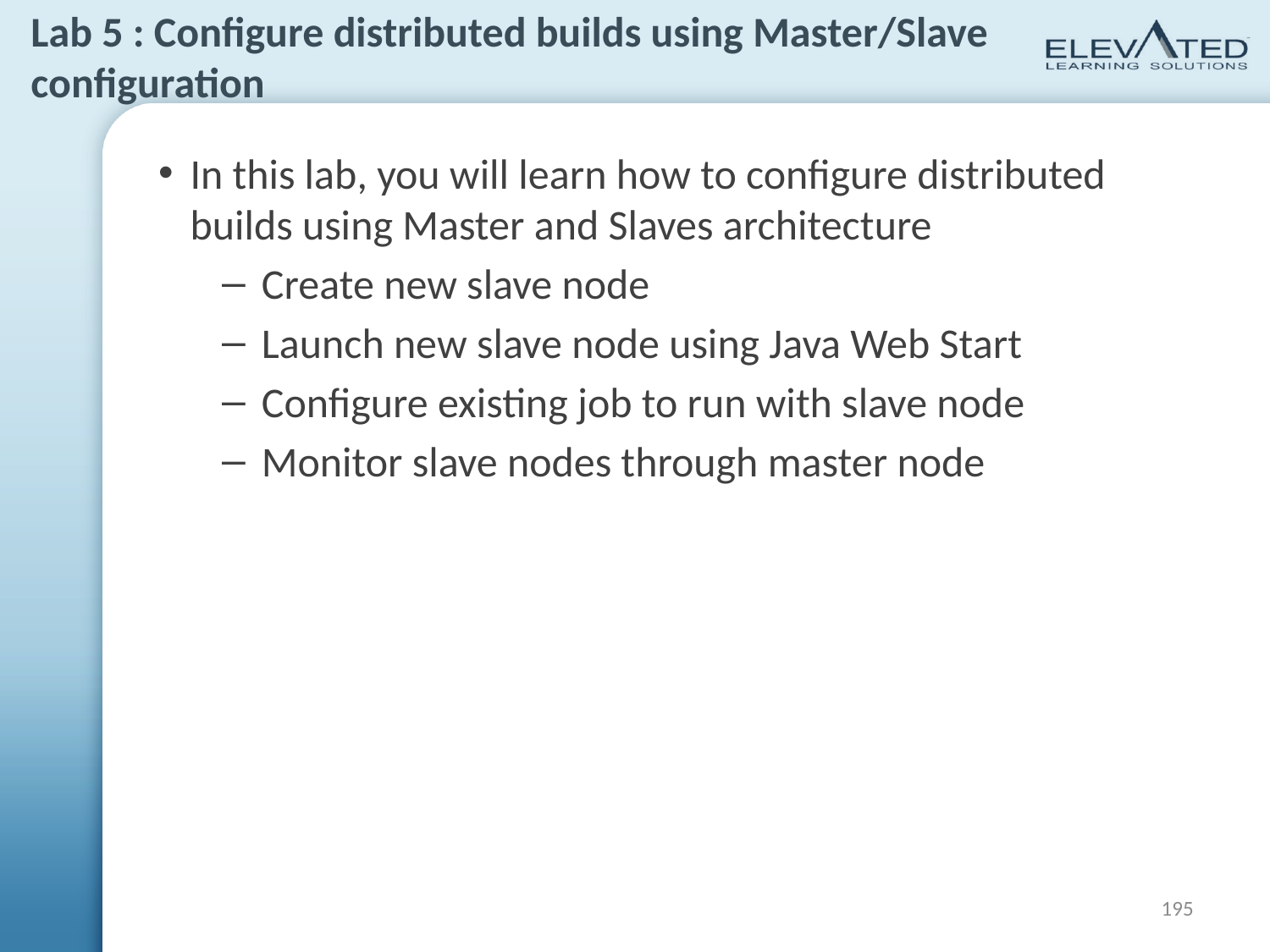

# Lab 5 : Configure distributed builds using Master/Slave configuration
In this lab, you will learn how to configure distributed builds using Master and Slaves architecture
Create new slave node
Launch new slave node using Java Web Start
Configure existing job to run with slave node
Monitor slave nodes through master node

195